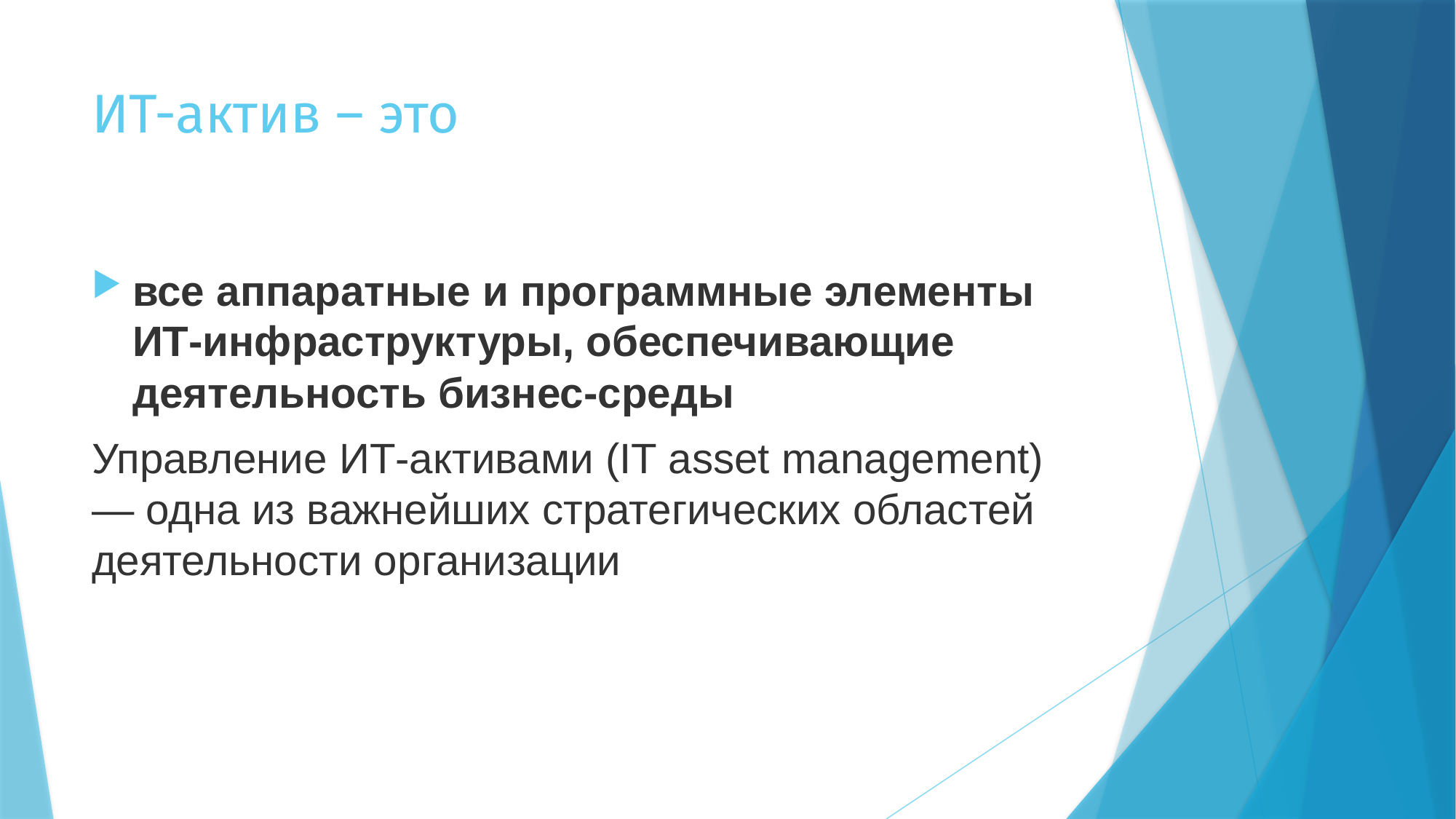

# ИТ-актив – это
все аппаратные и программные элементы ИТ-инфраструктуры, обеспечивающие деятельность бизнес-среды
Управление ИТ-активами (IT asset management) — одна из важнейших стратегических областей деятельности организации